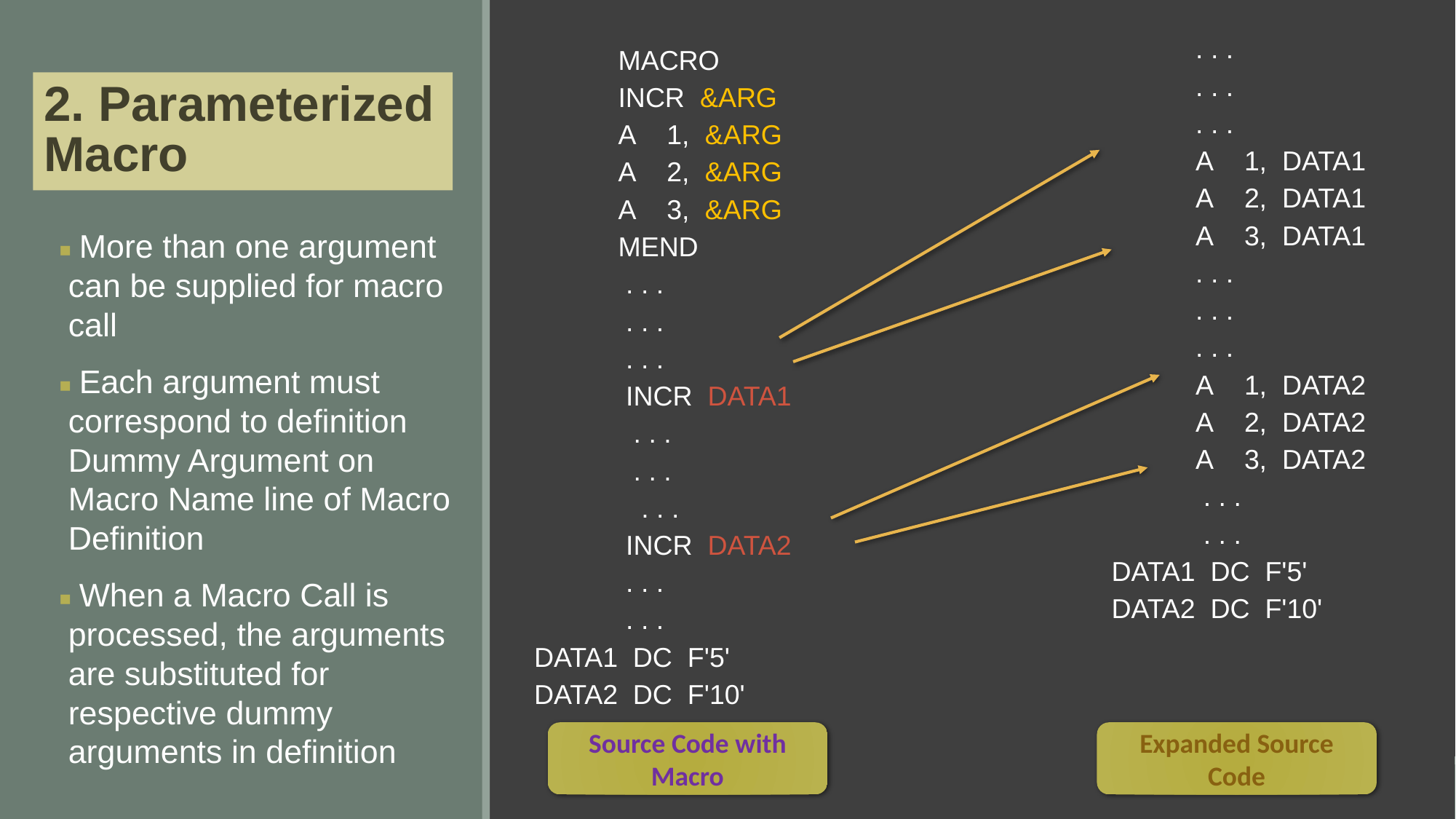

. . .
             . . .
             . . .
             A    1,  DATA1
             A    2,  DATA1
             A    3,  DATA1
             . . .
             . . .
             . . .
             A    1,  DATA2
             A    2,  DATA2
             A    3,  DATA2
              . . .
              . . .
  DATA1  DC  F'5'
  DATA2  DC  F'10'
             MACRO
             INCR  &ARG
             A    1,  &ARG
             A    2,  &ARG
             A    3,  &ARG
             MEND
              . . .
              . . .
              . . .
              INCR  DATA1
               . . .
               . . .
                . . .
              INCR  DATA2
              . . .
              . . .
  DATA1  DC  F'5'
  DATA2  DC  F'10'
# 2. Parameterized Macro
 More than one argument can be supplied for macro call
 Each argument must correspond to definition Dummy Argument on Macro Name line of Macro Definition
 When a Macro Call is processed, the arguments are substituted for respective dummy arguments in definition
Expanded Source Code
Source Code with Macro